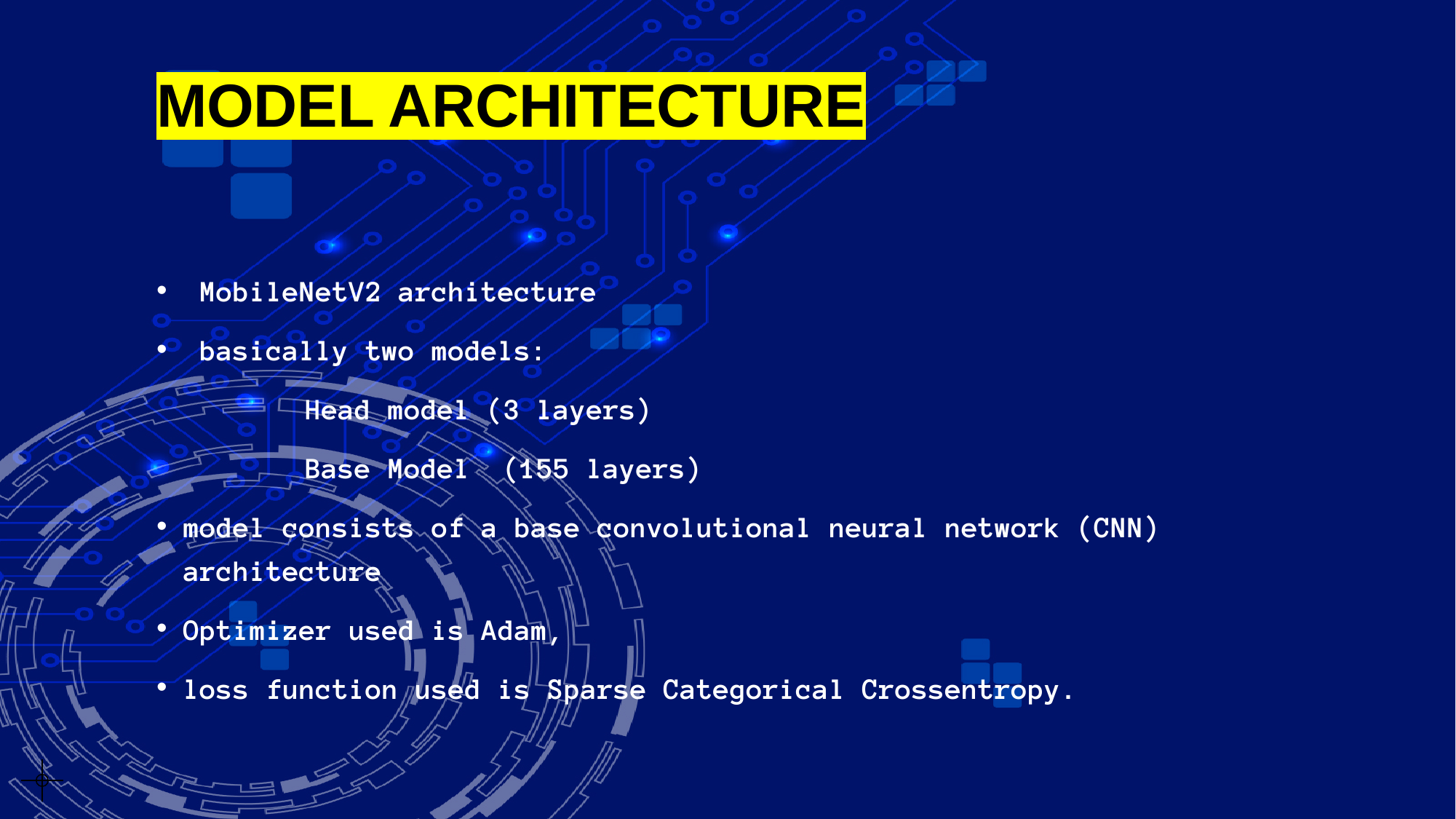

# MODEL ARCHITECTURE

 MobileNetV2 architecture
 basically two models:
         Head model (3 layers)
         Base Model  (155 layers)
model consists of a base convolutional neural network (CNN) architecture
Optimizer used is Adam,
loss function used is Sparse Categorical Crossentropy.